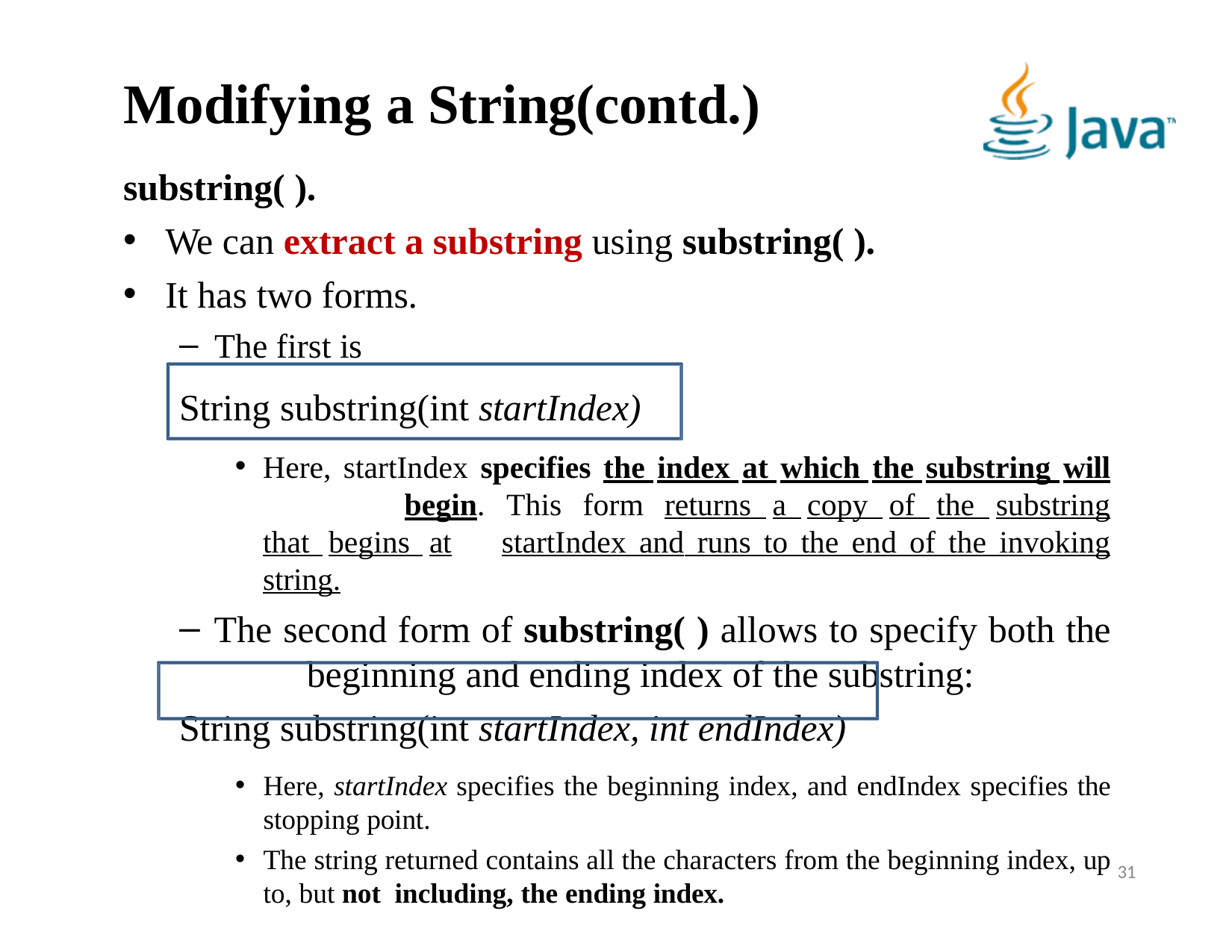

# Modifying a String(contd.)
substring( ).
We can extract a substring using substring( ).
It has two forms.
The first is
String substring(int startIndex)
Here, startIndex specifies the index at which the substring will 	begin. This form returns a copy of the substring that begins at 	startIndex and runs to the end of the invoking string.
The second form of substring( ) allows to specify both the 	beginning and ending index of the substring:
String substring(int startIndex, int endIndex)
Here, startIndex specifies the beginning index, and endIndex specifies the stopping point.
The string returned contains all the characters from the beginning index, up to, but not including, the ending index.

31